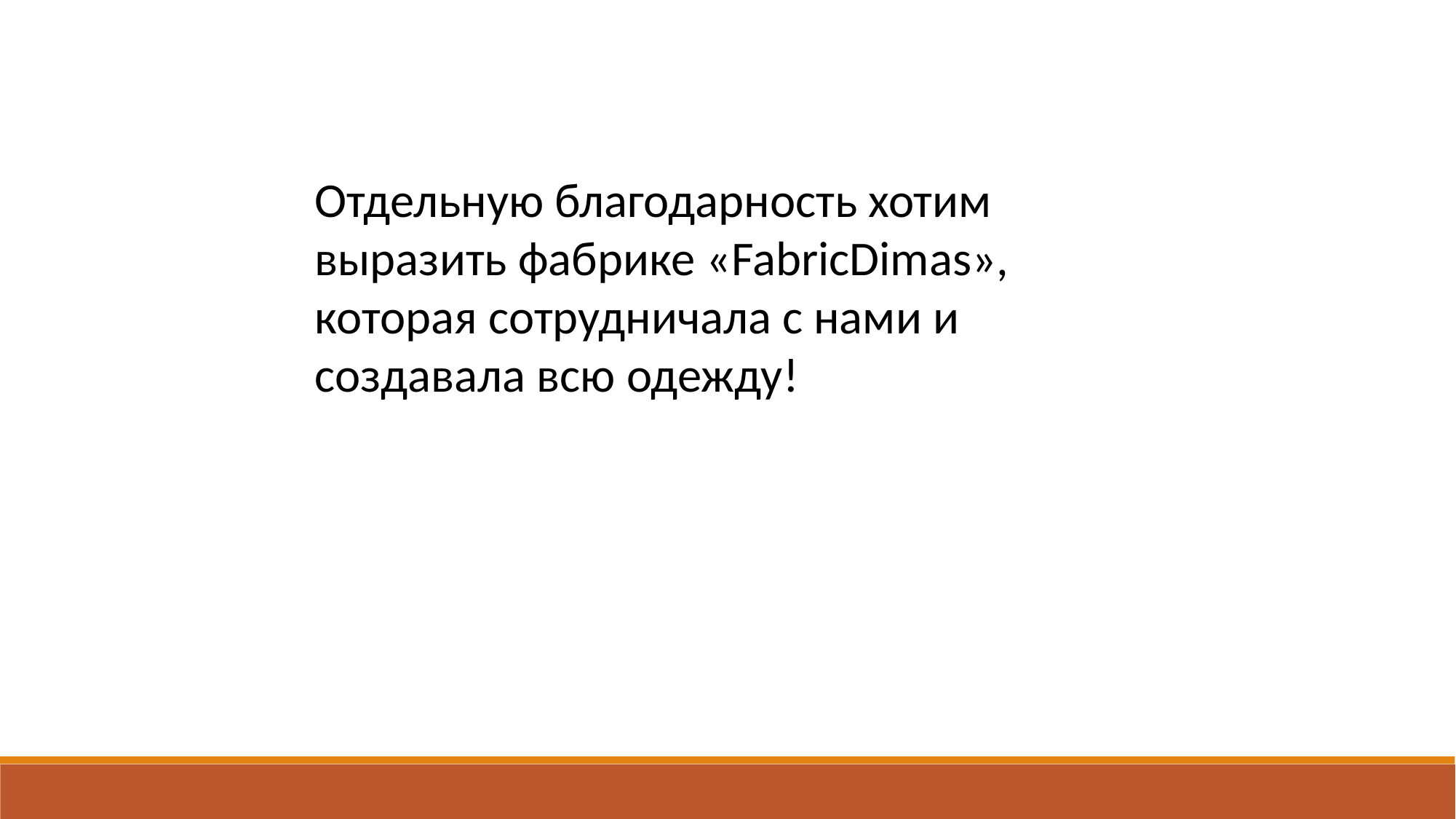

Отдельную благодарность хотим выразить фабрике «FabricDimas», которая сотрудничала с нами и создавала всю одежду!